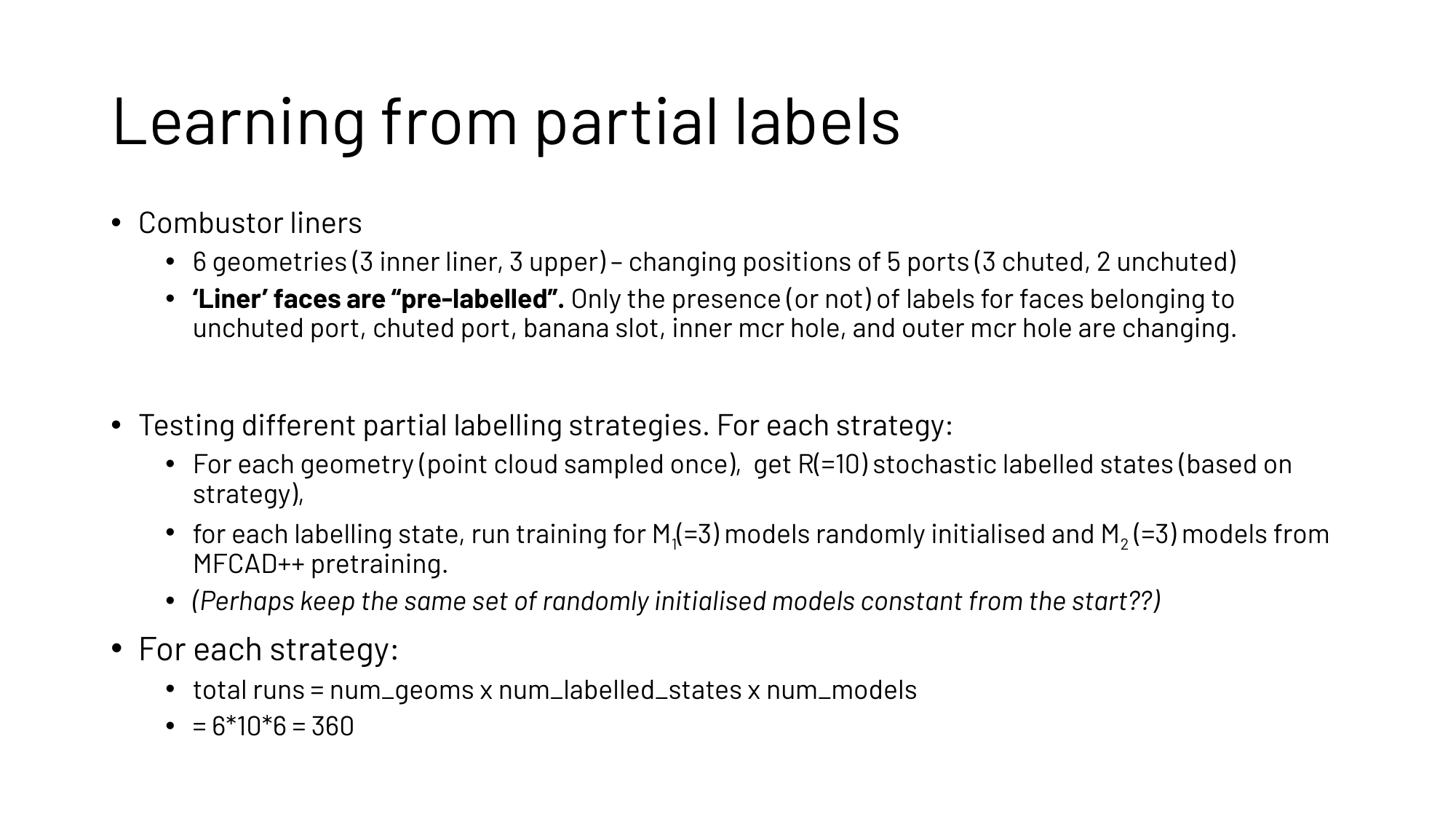

# Learning from partial labels
Combustor liners
6 geometries (3 inner liner, 3 upper) – changing positions of 5 ports (3 chuted, 2 unchuted)
‘Liner’ faces are “pre-labelled”. Only the presence (or not) of labels for faces belonging to unchuted port, chuted port, banana slot, inner mcr hole, and outer mcr hole are changing.

Testing different partial labelling strategies. For each strategy:
For each geometry (point cloud sampled once),  get R(=10) stochastic labelled states (based on strategy),
for each labelling state, run training for M1(=3) models randomly initialised and M2 (=3) models from MFCAD++ pretraining.
(Perhaps keep the same set of randomly initialised models constant from the start??)
For each strategy:
total runs = num_geoms x num_labelled_states x num_models
= 6*10*6 = 360